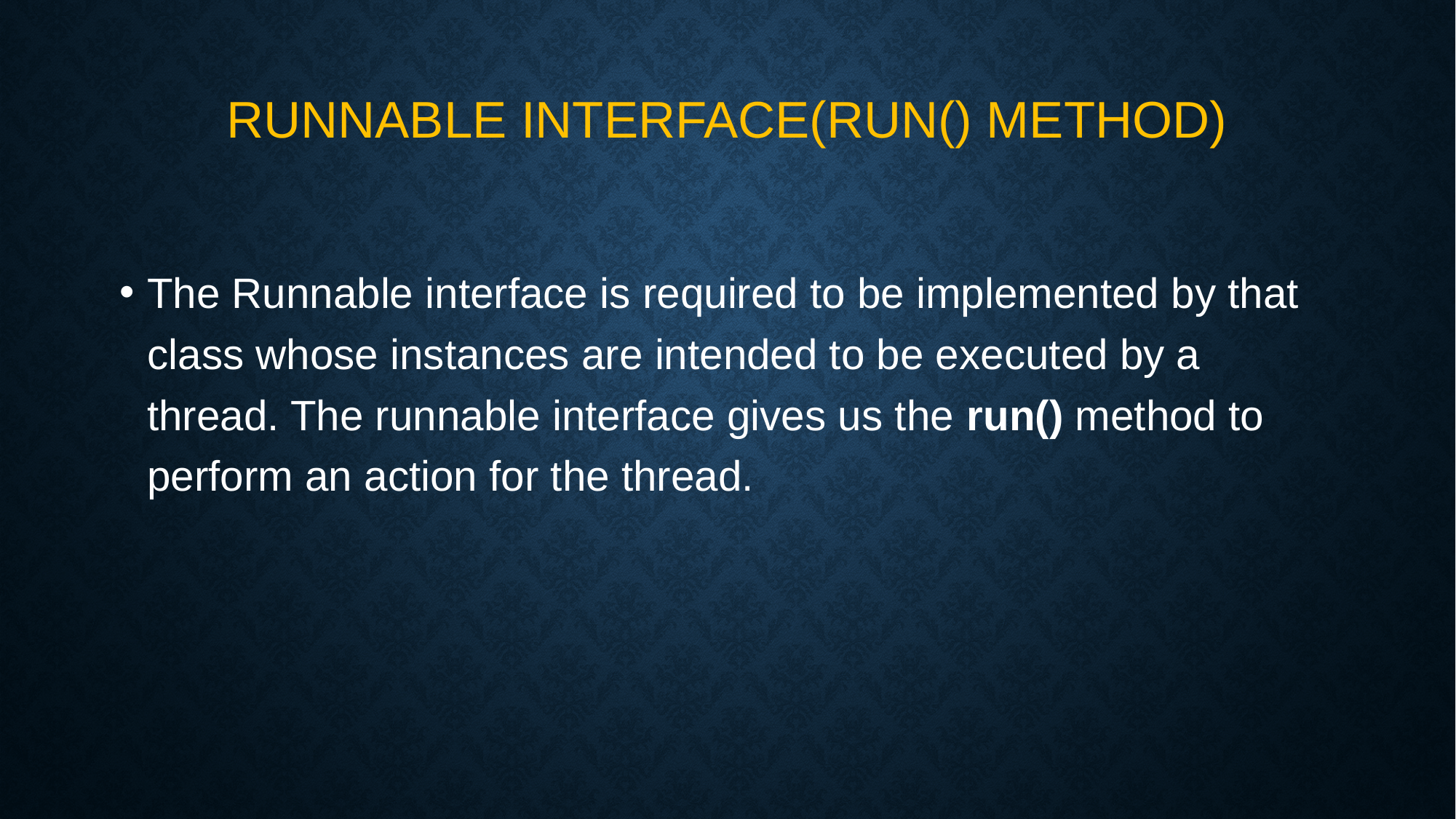

# Runnable Interface(run() method)
The Runnable interface is required to be implemented by that class whose instances are intended to be executed by a thread. The runnable interface gives us the run() method to perform an action for the thread.